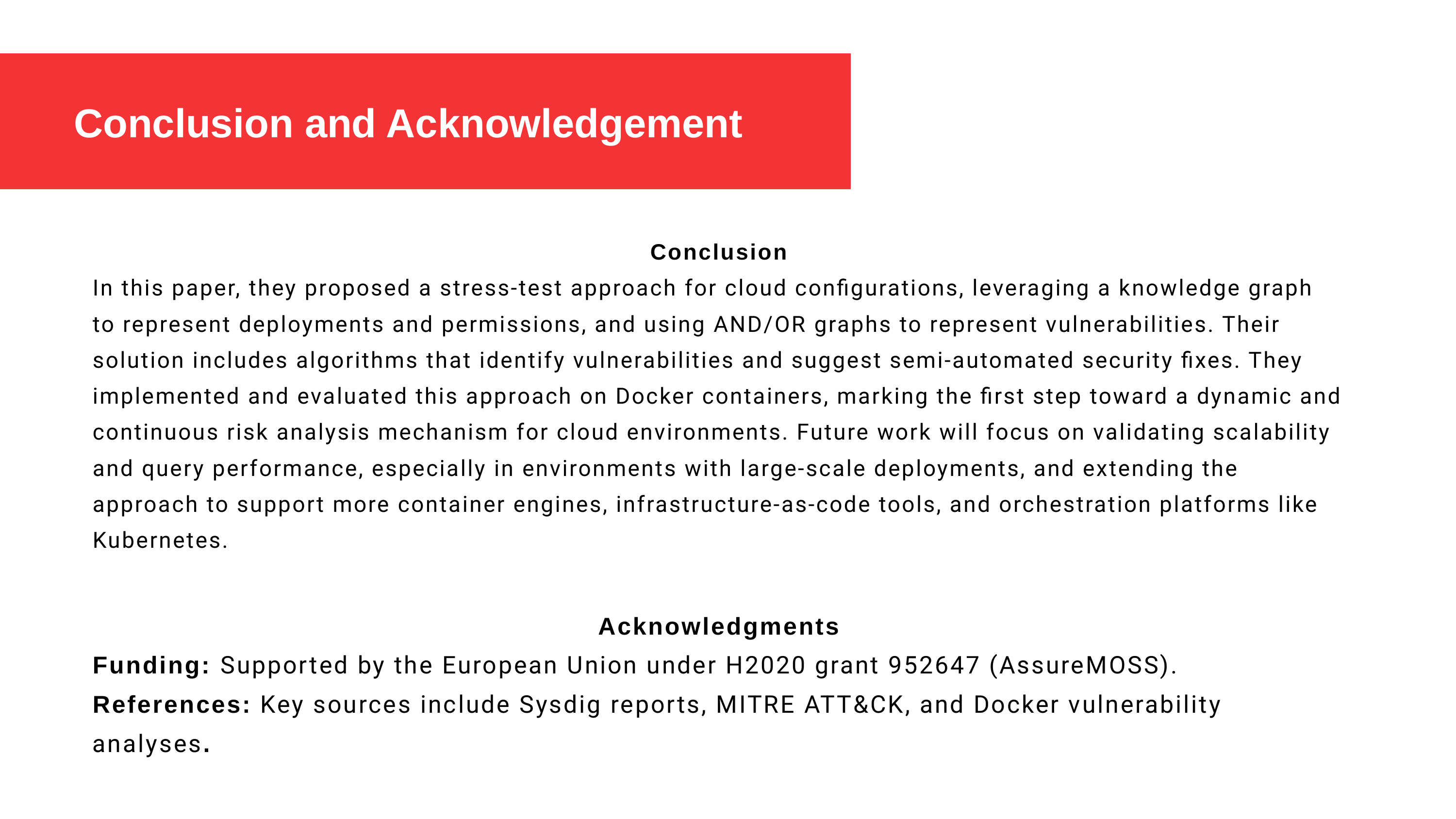

Conclusion and Acknowledgement
Conclusion
In this paper, they proposed a stress-test approach for cloud configurations, leveraging a knowledge graph to represent deployments and permissions, and using AND/OR graphs to represent vulnerabilities. Their solution includes algorithms that identify vulnerabilities and suggest semi-automated security fixes. They implemented and evaluated this approach on Docker containers, marking the first step toward a dynamic and continuous risk analysis mechanism for cloud environments. Future work will focus on validating scalability and query performance, especially in environments with large-scale deployments, and extending the approach to support more container engines, infrastructure-as-code tools, and orchestration platforms like Kubernetes.
Acknowledgments
Funding: Supported by the European Union under H2020 grant 952647 (AssureMOSS).
References: Key sources include Sysdig reports, MITRE ATT&CK, and Docker vulnerability analyses.